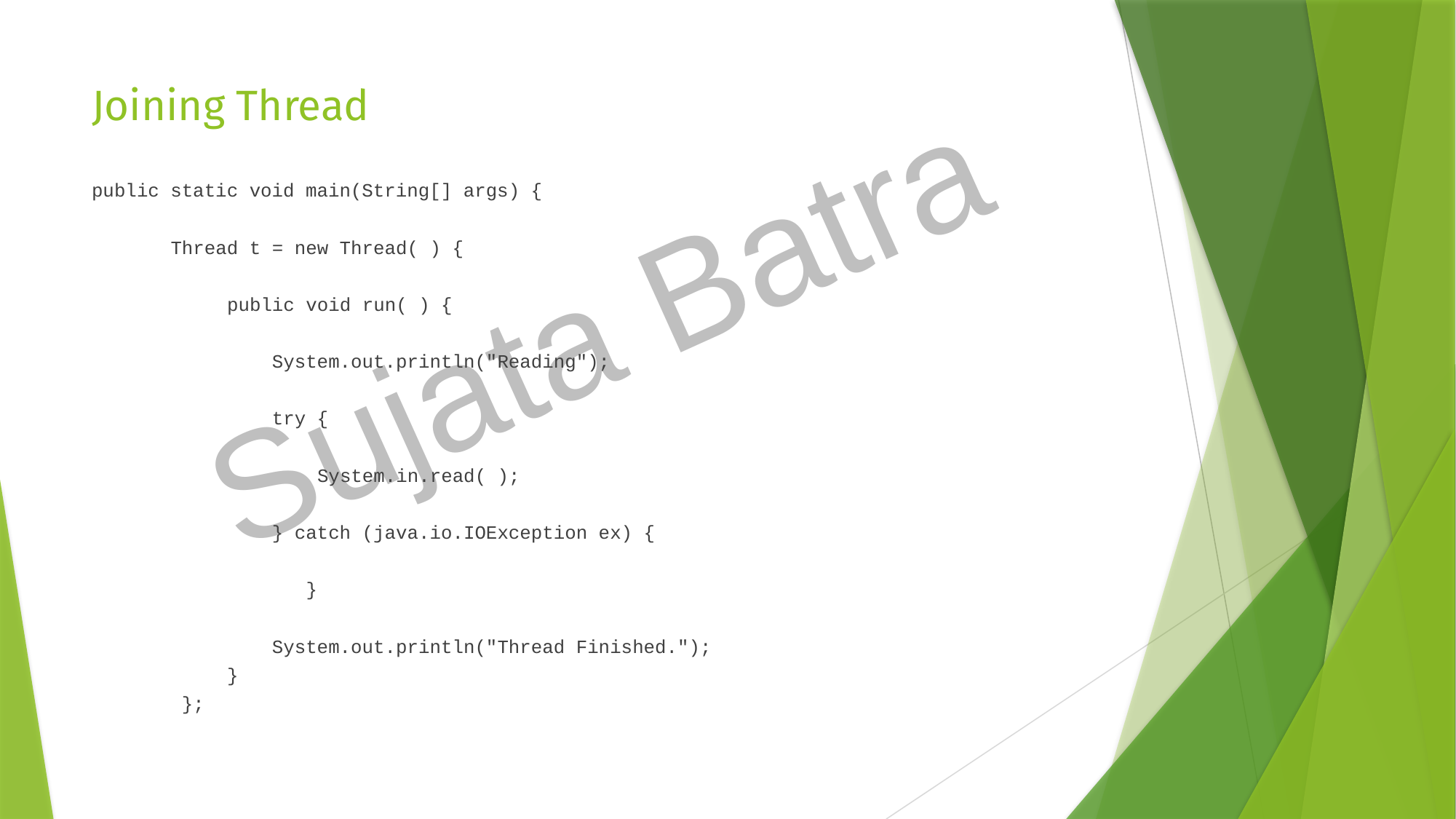

# Joining Thread
public static void main(String[] args) {

       Thread t = new Thread( ) {

            public void run( ) {

                System.out.println("Reading");

                try {

                    System.in.read( );

                } catch (java.io.IOException ex) {

                   }

                System.out.println("Thread Finished.");
            }
        };
Sujata Batra